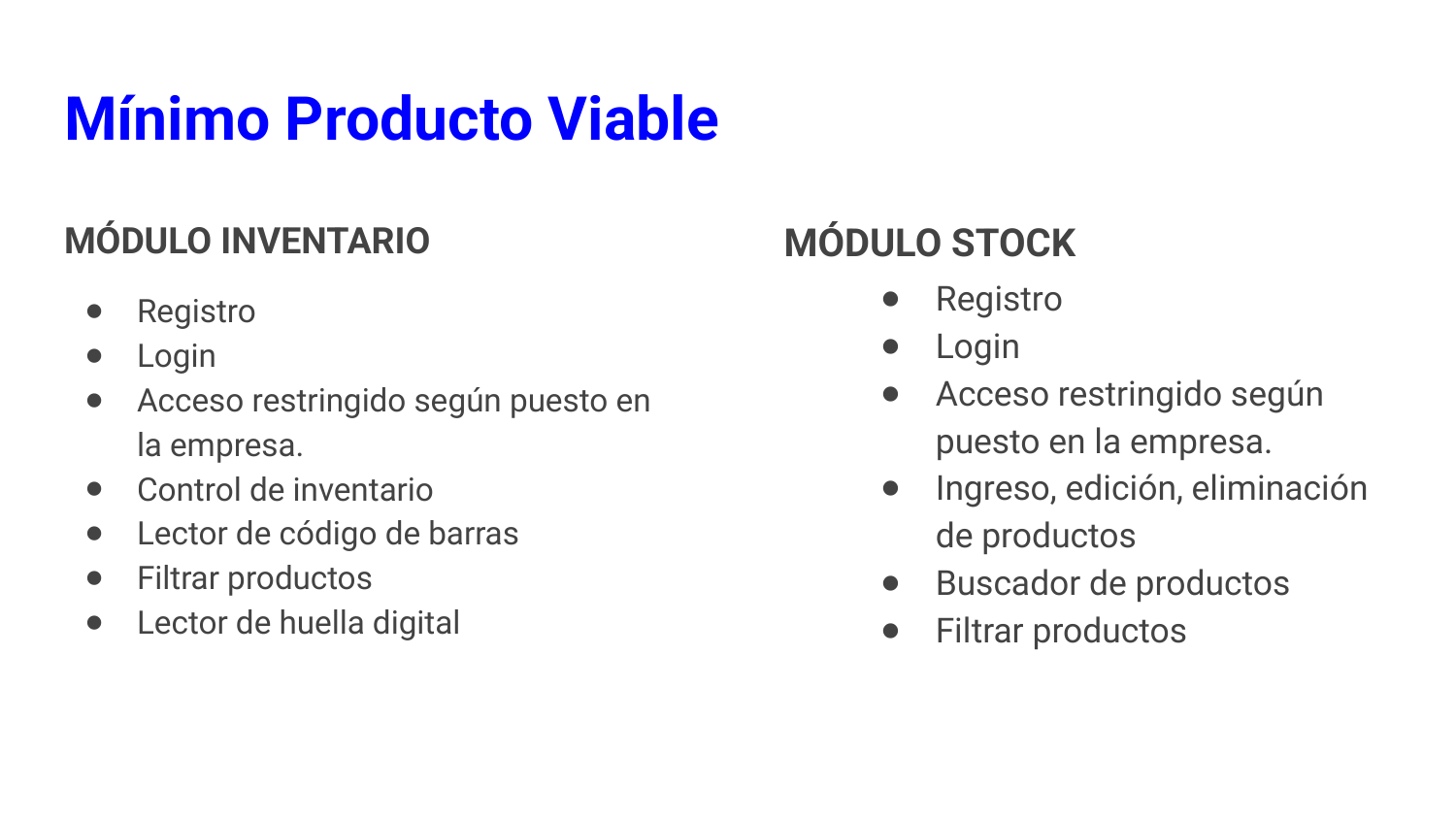

# Mínimo Producto Viable
MÓDULO INVENTARIO
Registro
Login
Acceso restringido según puesto en la empresa.
Control de inventario
Lector de código de barras
Filtrar productos
Lector de huella digital

MÓDULO STOCK
Registro
Login
Acceso restringido según puesto en la empresa.
Ingreso, edición, eliminación de productos
Buscador de productos
Filtrar productos